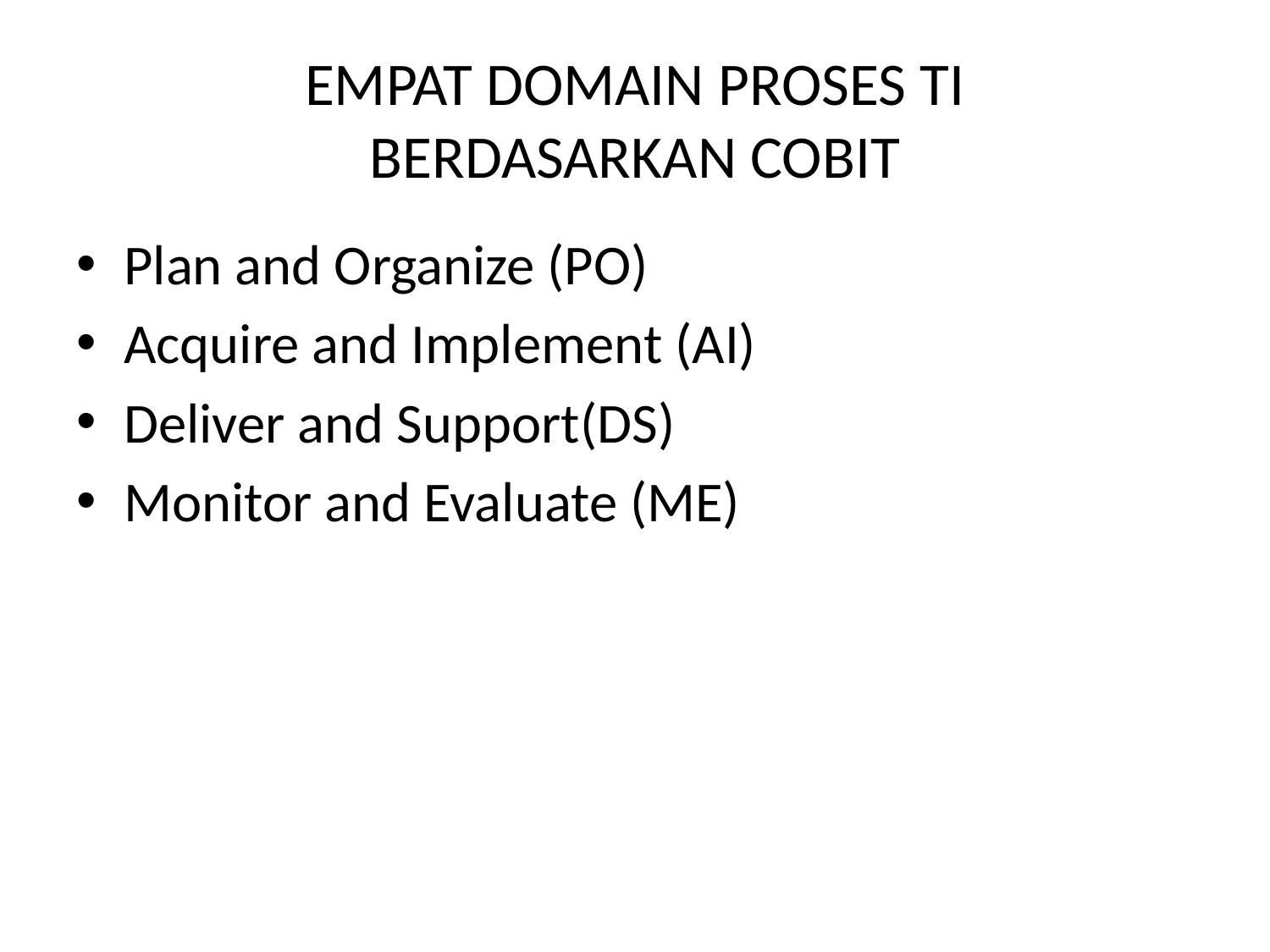

# EMPAT DOMAIN PROSES TI BERDASARKAN COBIT
Plan and Organize (PO)
Acquire and Implement (AI)
Deliver and Support(DS)
Monitor and Evaluate (ME)